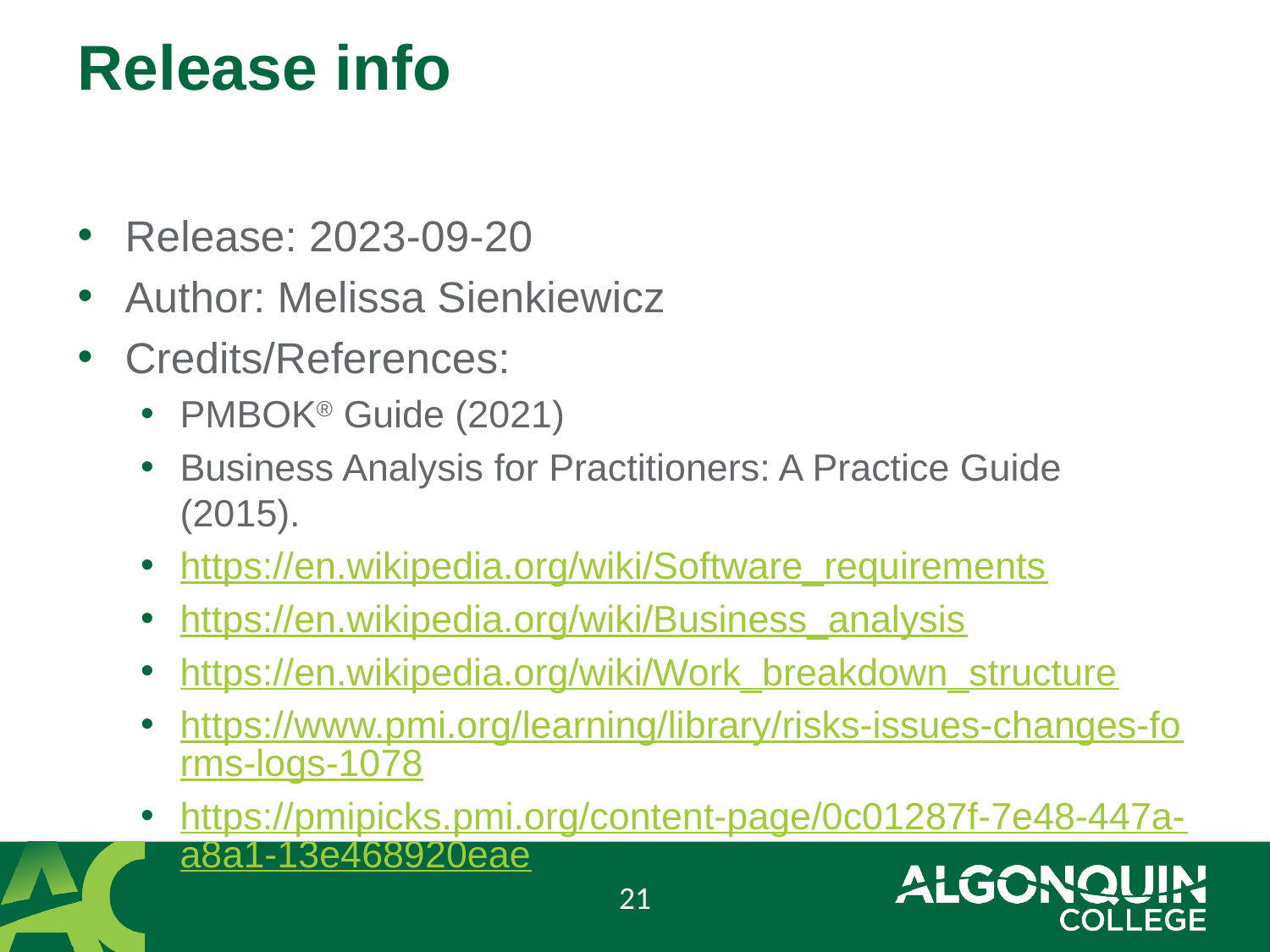

# Release info
Release: 2023-09-20
Author: Melissa Sienkiewicz
Credits/References:
PMBOK® Guide (2021)
Business Analysis for Practitioners: A Practice Guide (2015).
https://en.wikipedia.org/wiki/Software_requirements
https://en.wikipedia.org/wiki/Business_analysis
https://en.wikipedia.org/wiki/Work_breakdown_structure
https://www.pmi.org/learning/library/risks-issues-changes-forms-logs-1078
https://pmipicks.pmi.org/content-page/0c01287f-7e48-447a-a8a1-13e468920eae